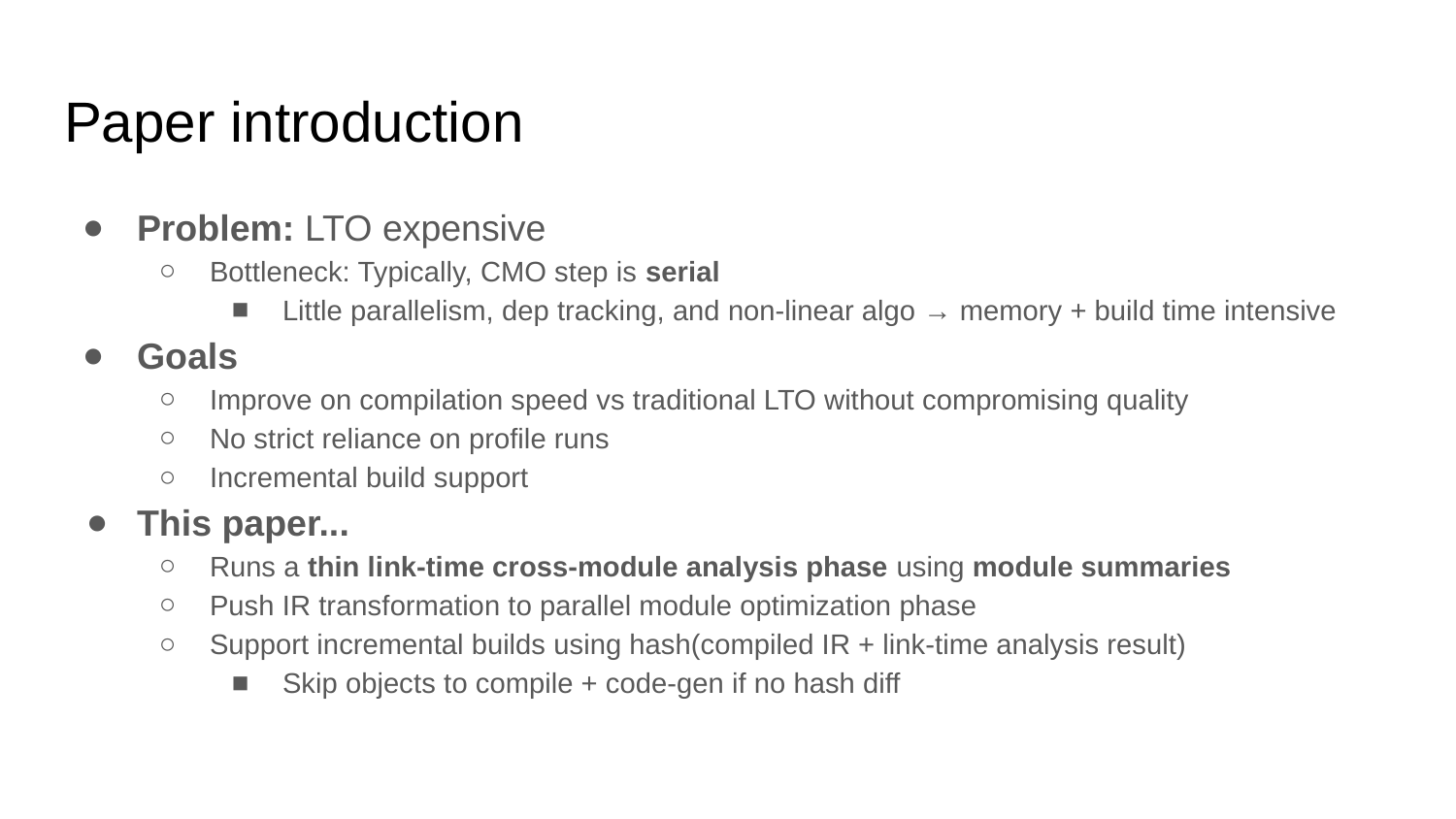

# Paper introduction
Problem: LTO expensive
Bottleneck: Typically, CMO step is serial
Little parallelism, dep tracking, and non-linear algo → memory + build time intensive
Goals
Improve on compilation speed vs traditional LTO without compromising quality
No strict reliance on profile runs
Incremental build support
This paper...
Runs a thin link-time cross-module analysis phase using module summaries
Push IR transformation to parallel module optimization phase
Support incremental builds using hash(compiled IR + link-time analysis result)
Skip objects to compile + code-gen if no hash diff